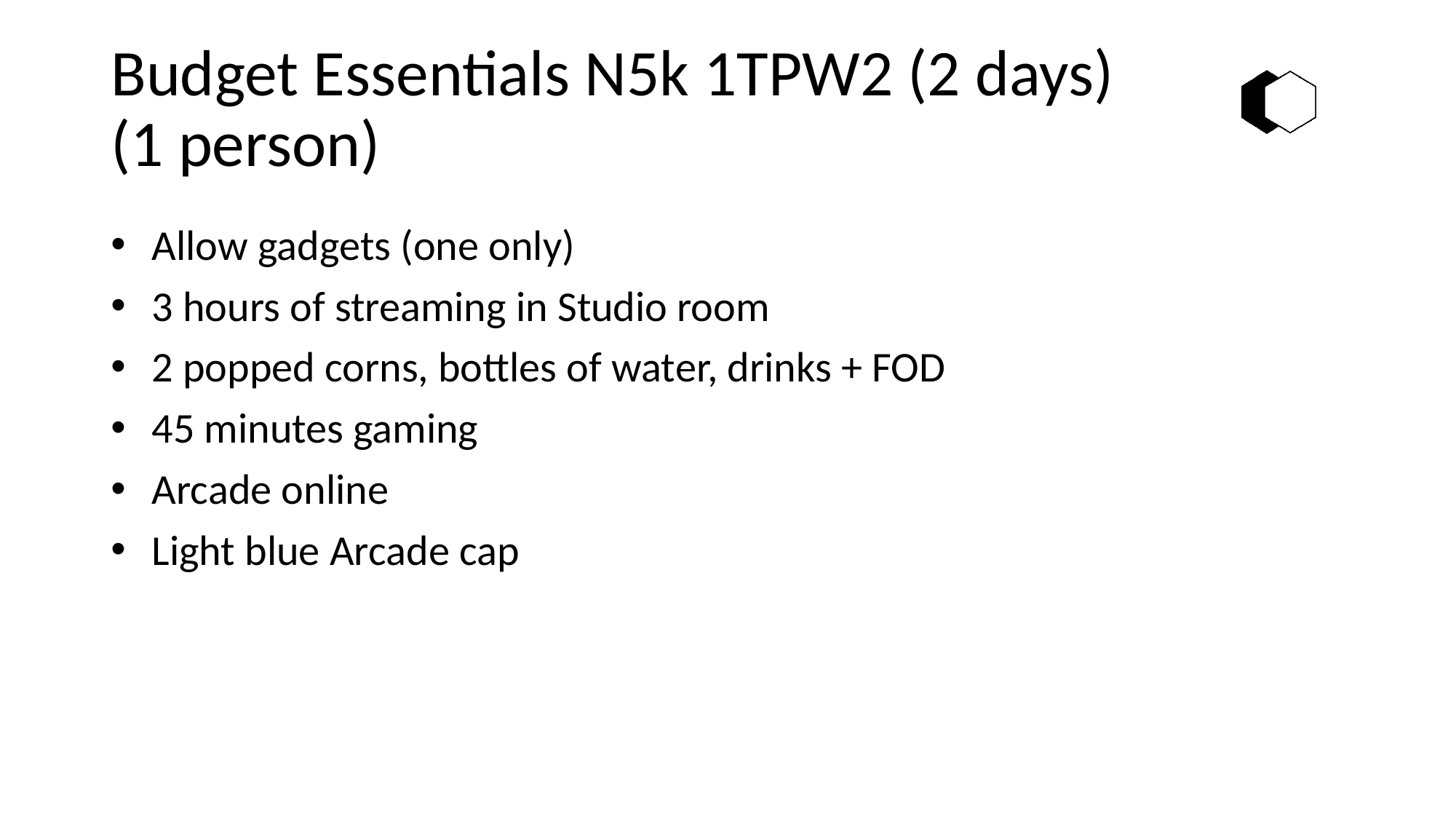

# Budget Essentials N5k 1TPW2 (2 days) (1 person)
Allow gadgets (one only)
3 hours of streaming in Studio room
2 popped corns, bottles of water, drinks + FOD
45 minutes gaming
Arcade online
Light blue Arcade cap